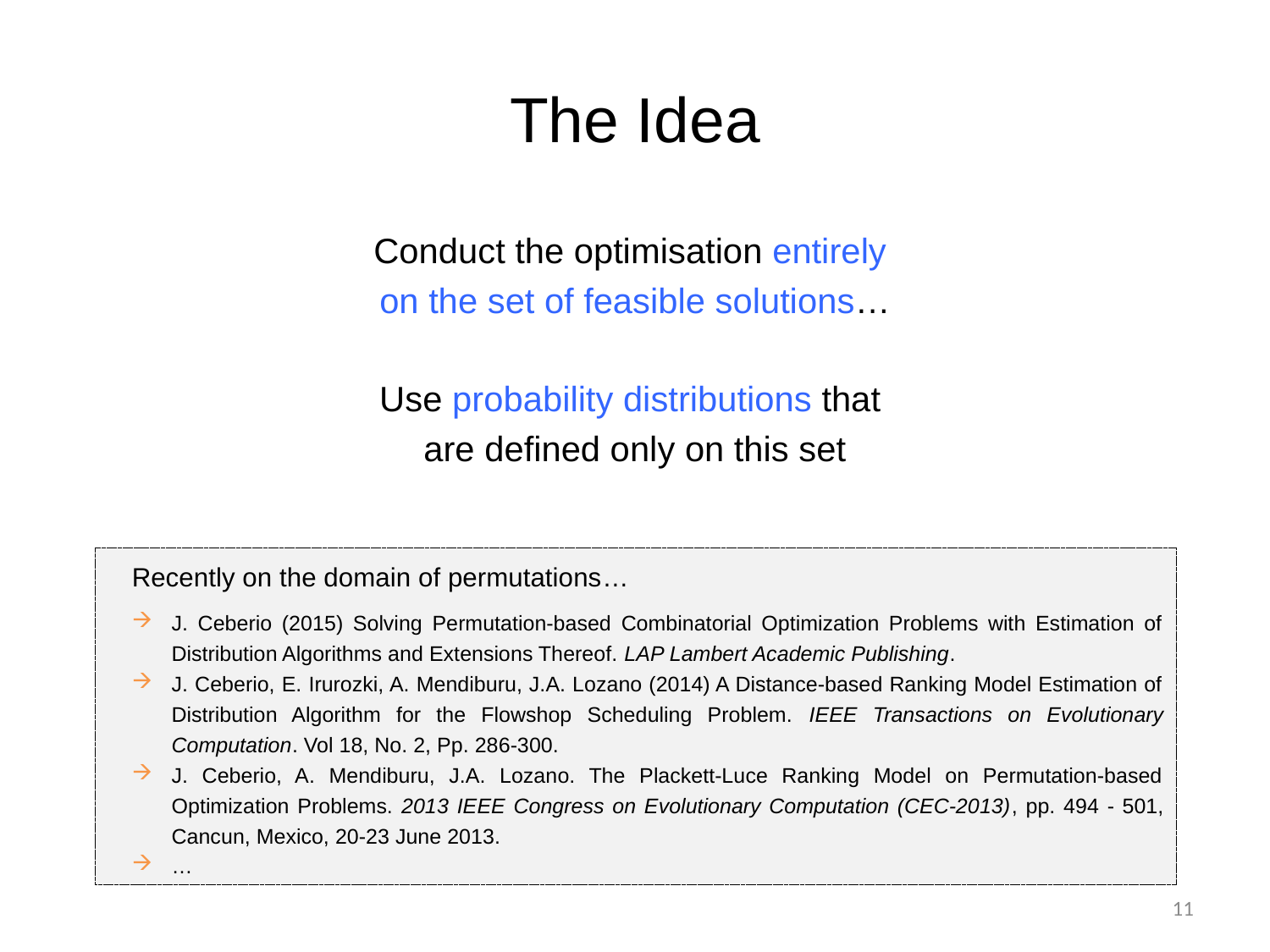

# The Idea
Conduct the optimisation entirely
on the set of feasible solutions…

Use probability distributions that
are defined only on this set
Recently on the domain of permutations…

J. Ceberio (2015) Solving Permutation-based Combinatorial Optimization Problems with Estimation of Distribution Algorithms and Extensions Thereof. LAP Lambert Academic Publishing.
J. Ceberio, E. Irurozki, A. Mendiburu, J.A. Lozano (2014) A Distance-based Ranking Model Estimation of Distribution Algorithm for the Flowshop Scheduling Problem. IEEE Transactions on Evolutionary Computation. Vol 18, No. 2, Pp. 286-300.
J. Ceberio, A. Mendiburu, J.A. Lozano. The Plackett-Luce Ranking Model on Permutation-based Optimization Problems. 2013 IEEE Congress on Evolutionary Computation (CEC-2013), pp. 494 - 501, Cancun, Mexico, 20-23 June 2013.
…
11